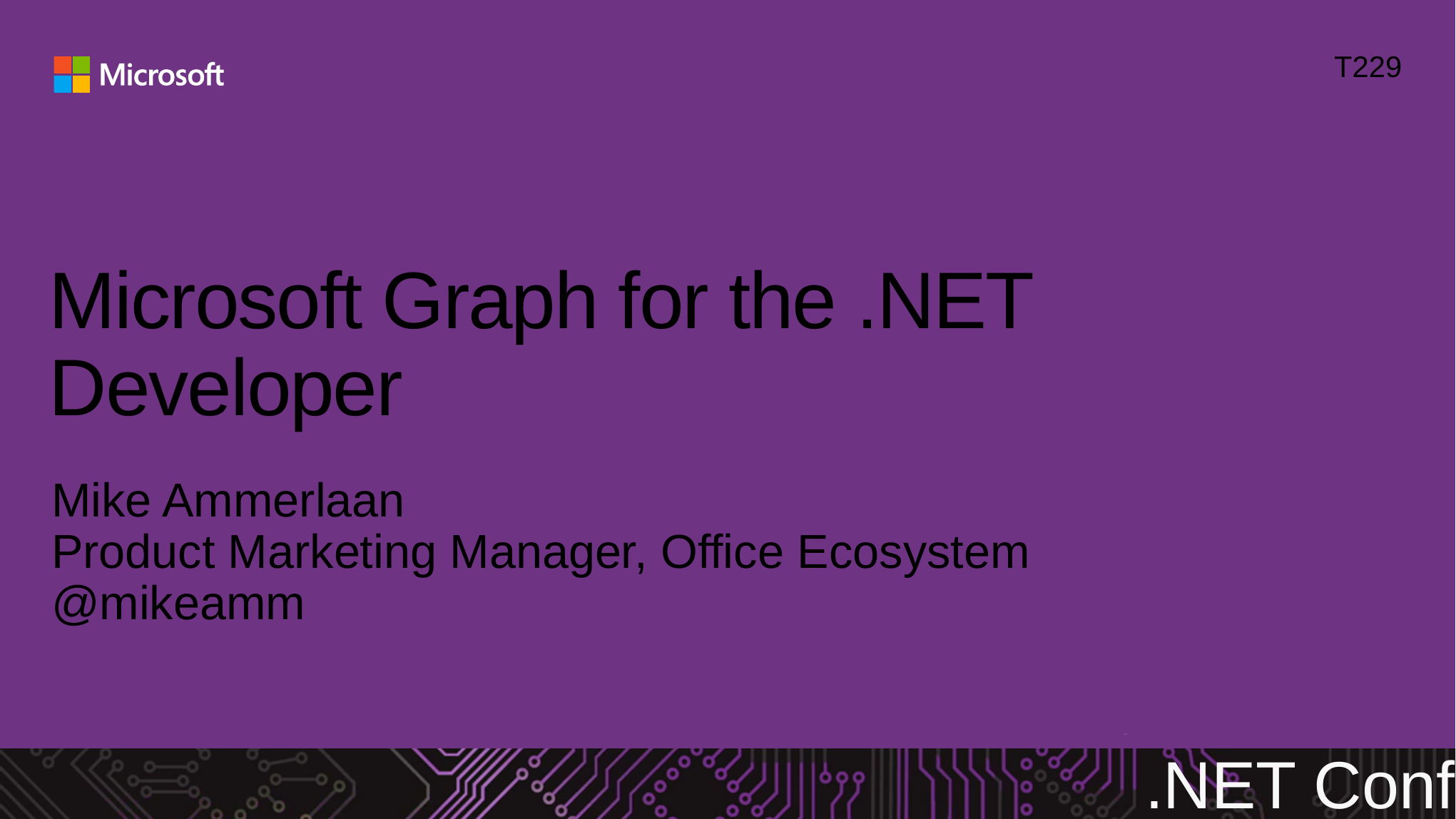

T229
# Microsoft Graph for the .NET Developer
Mike Ammerlaan
Product Marketing Manager, Office Ecosystem
@mikeamm